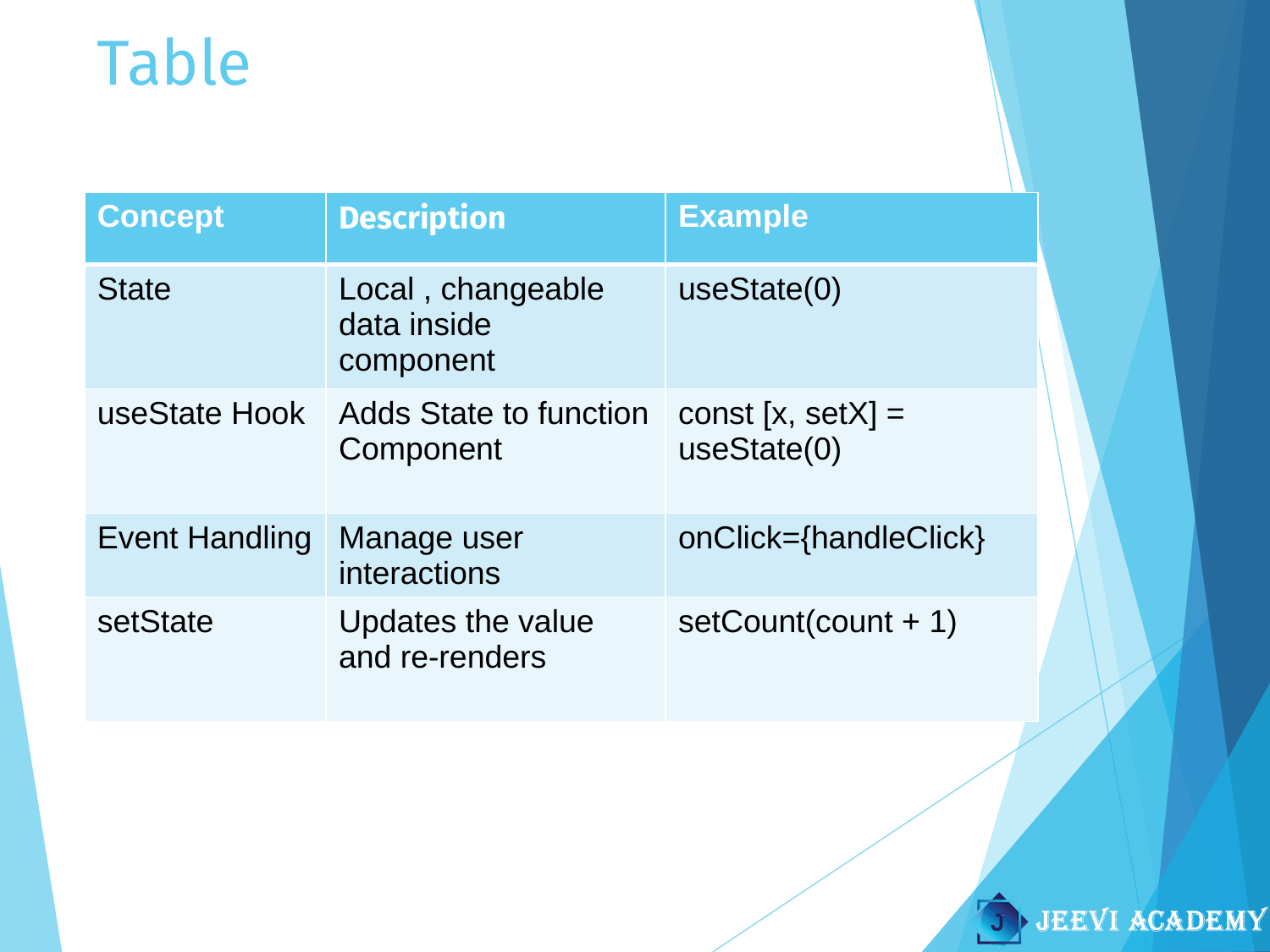

# Table
| Concept | Description | Example |
| --- | --- | --- |
| State | Local , changeable data inside component | useState(0) |
| useState Hook | Adds State to function Component | const [x, setX] = useState(0) |
| Event Handling | Manage user interactions | onClick={handleClick} |
| setState | Updates the value and re-renders | setCount(count + 1) |